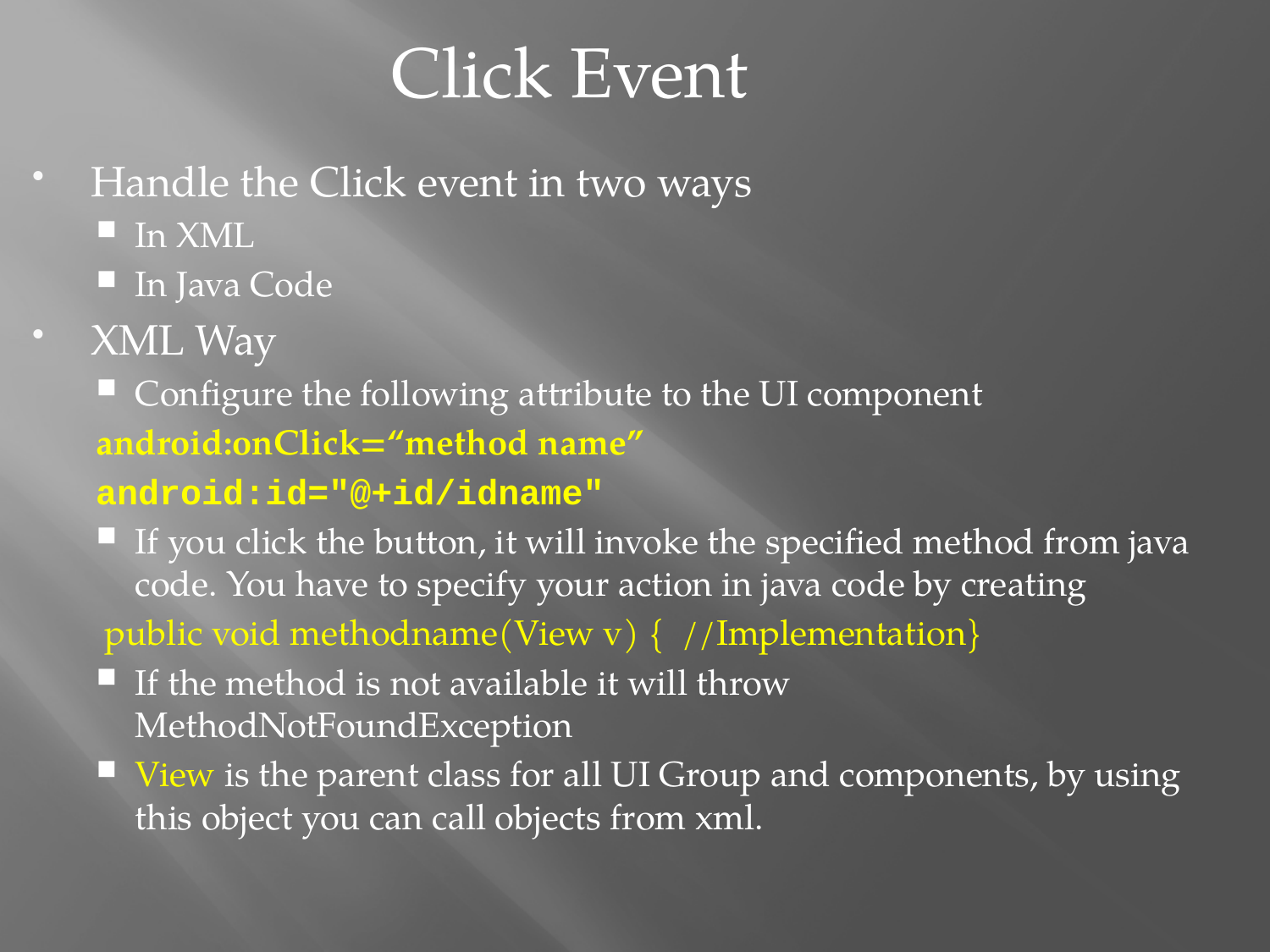

Click Event
Handle the Click event in two ways
In XML
In Java Code
XML Way
Configure the following attribute to the UI component
android:onClick=“method name”
android:id="@+id/idname"
If you click the button, it will invoke the specified method from java code. You have to specify your action in java code by creating
 public void methodname(View v) {  //Implementation}
If the method is not available it will throw MethodNotFoundException
View is the parent class for all UI Group and components, by using this object you can call objects from xml.